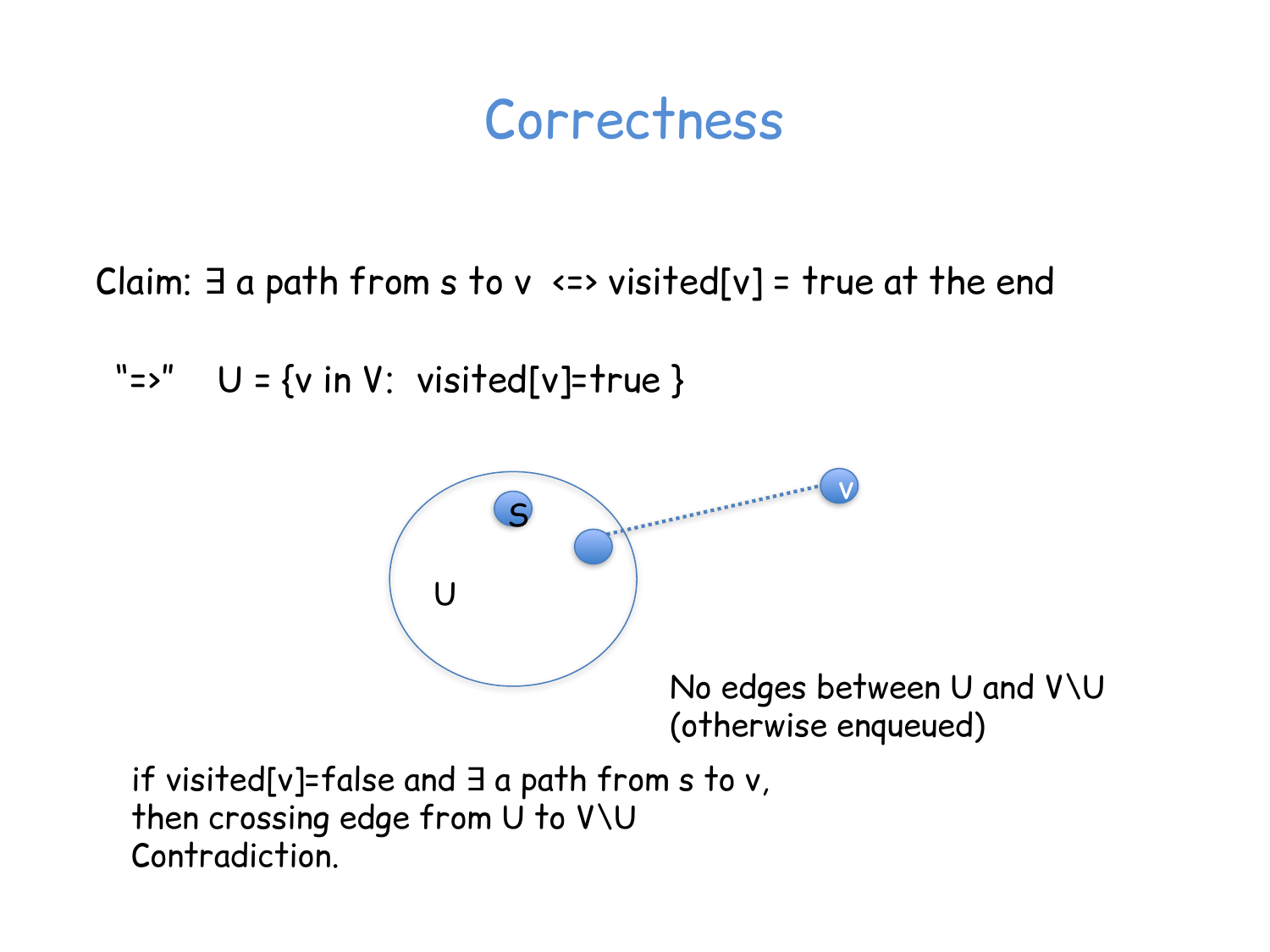

# Correctness
Claim: ∃ a path from s to v  <=> visited[v] = true at the end
“=>”    U = {v in V:  visited[v]=true }

v

S

U

No edges between U and V\U
(otherwise enqueued)
if visited[v]=false and ∃ a path from s to v,
then crossing edge from U to V\U
Contradiction.